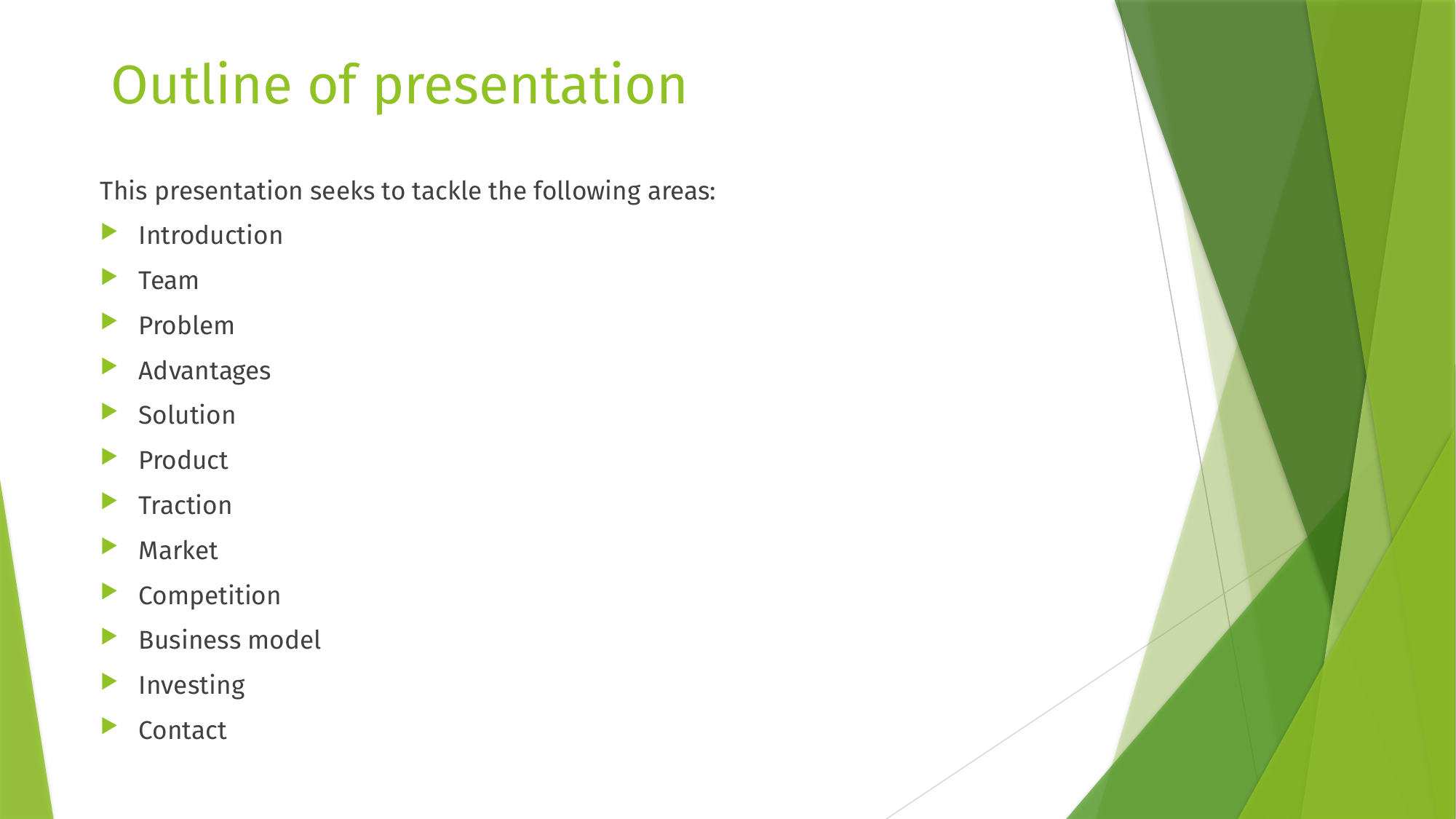

# Outline of presentation
This presentation seeks to tackle the following areas:
Introduction
Team
Problem
Advantages
Solution
Product
Traction
Market
Competition
Business model
Investing
Contact